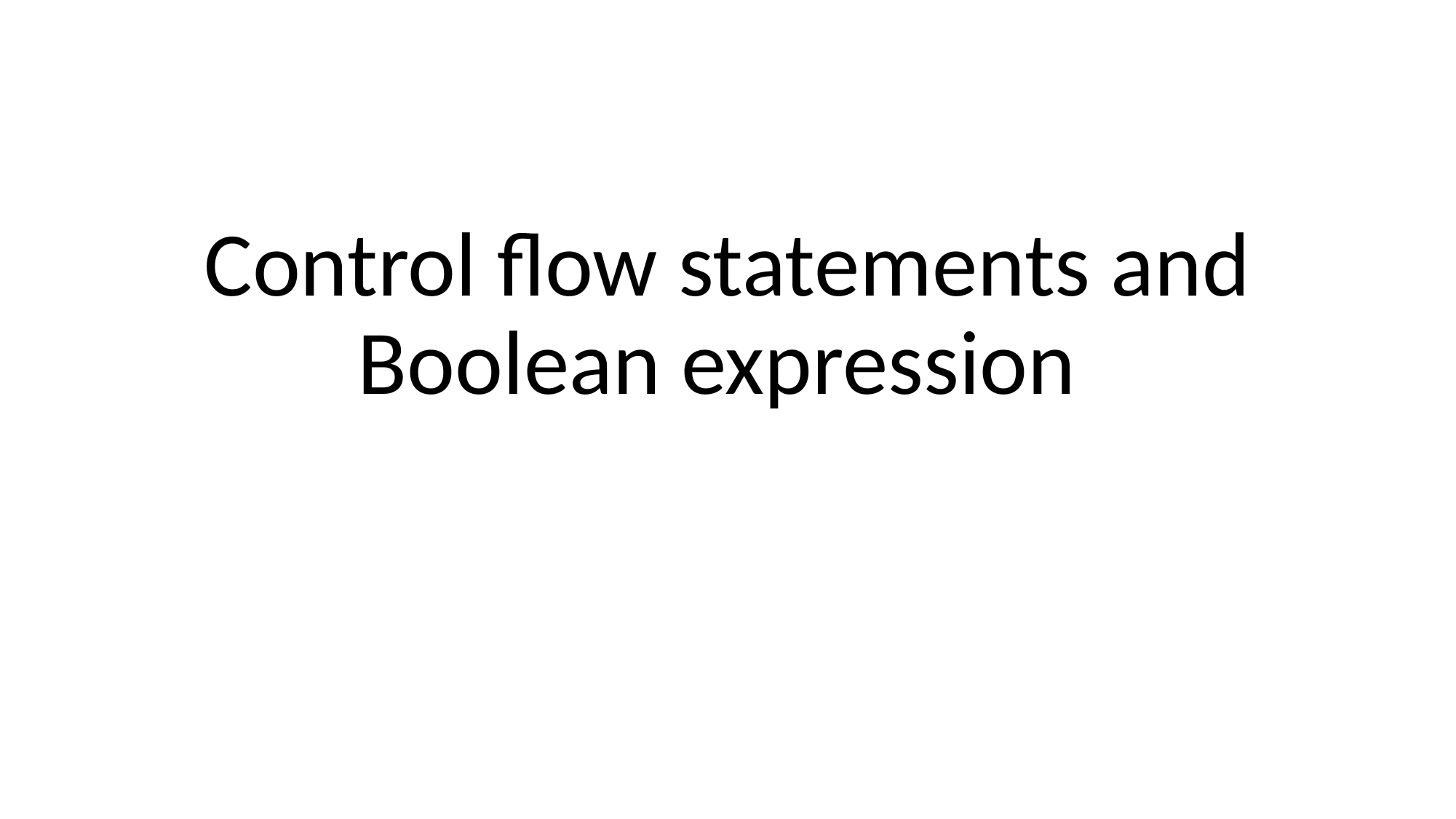

# Control flow statements and Boolean expression